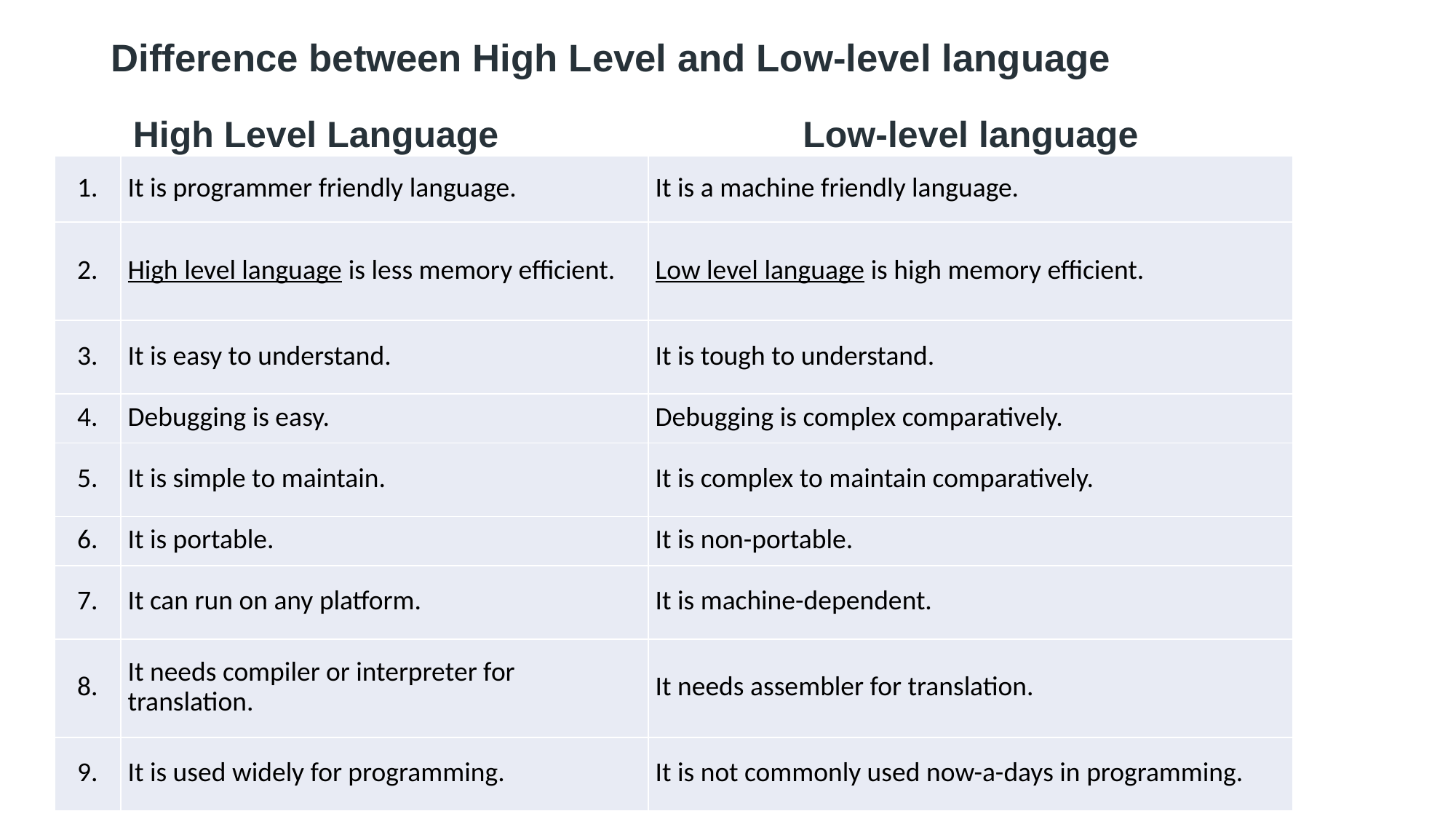

# Difference between High Level and Low-level language
High Level Language                              Low-level language
| 1. | It is programmer friendly language. | It is a machine friendly language. |
| --- | --- | --- |
| 2. | High level language is less memory efficient. | Low level language is high memory efficient. |
| 3. | It is easy to understand. | It is tough to understand. |
| 4. | Debugging is easy. | Debugging is complex comparatively. |
| 5. | It is simple to maintain. | It is complex to maintain comparatively. |
| 6. | It is portable. | It is non-portable. |
| 7. | It can run on any platform. | It is machine-dependent. |
| 8. | It needs compiler or interpreter for translation. | It needs assembler for translation. |
| 9. | It is used widely for programming. | It is not commonly used now-a-days in programming. |